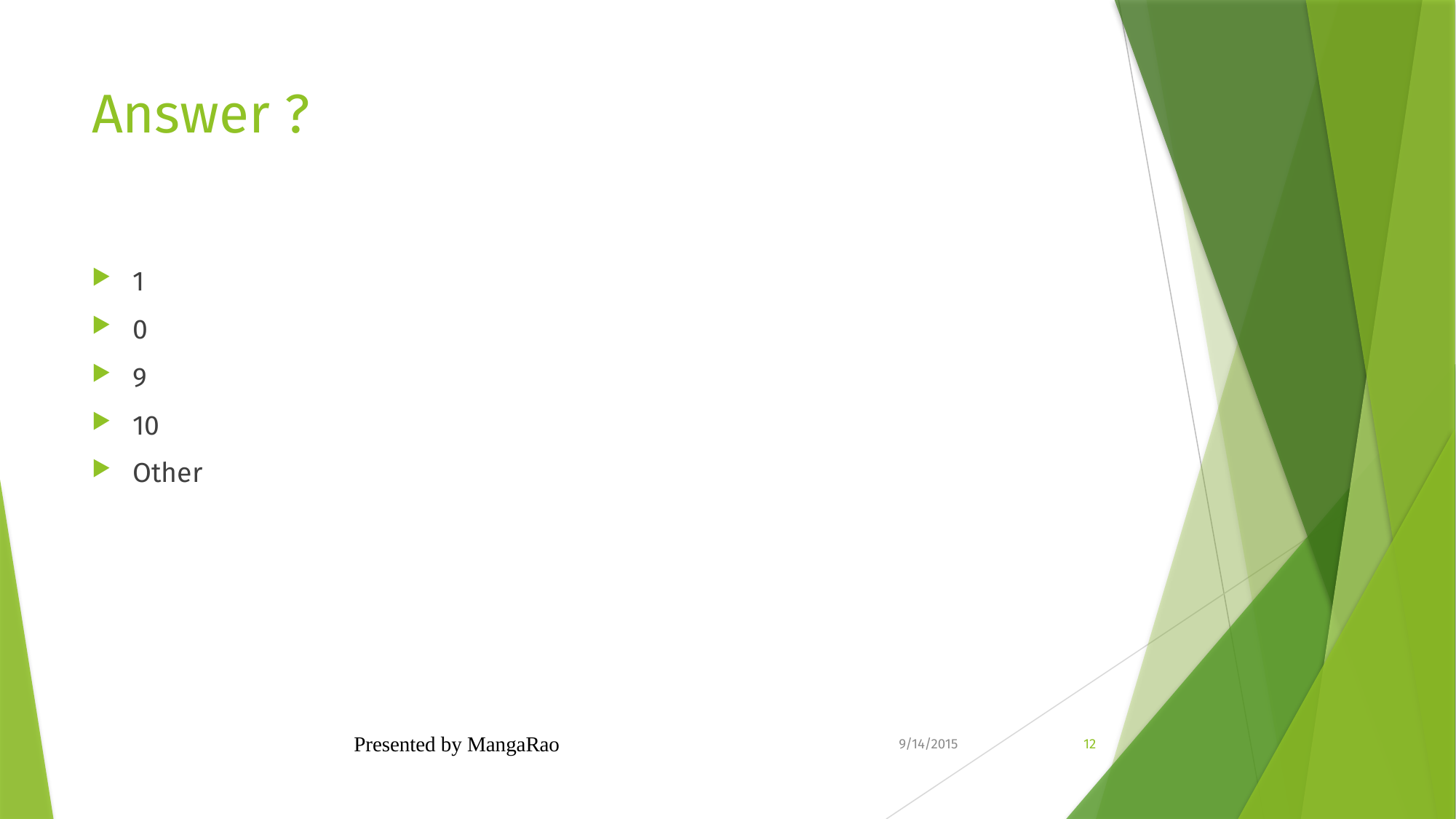

# Answer ?
1
0
9
10
Other
Presented by MangaRao
9/14/2015
12